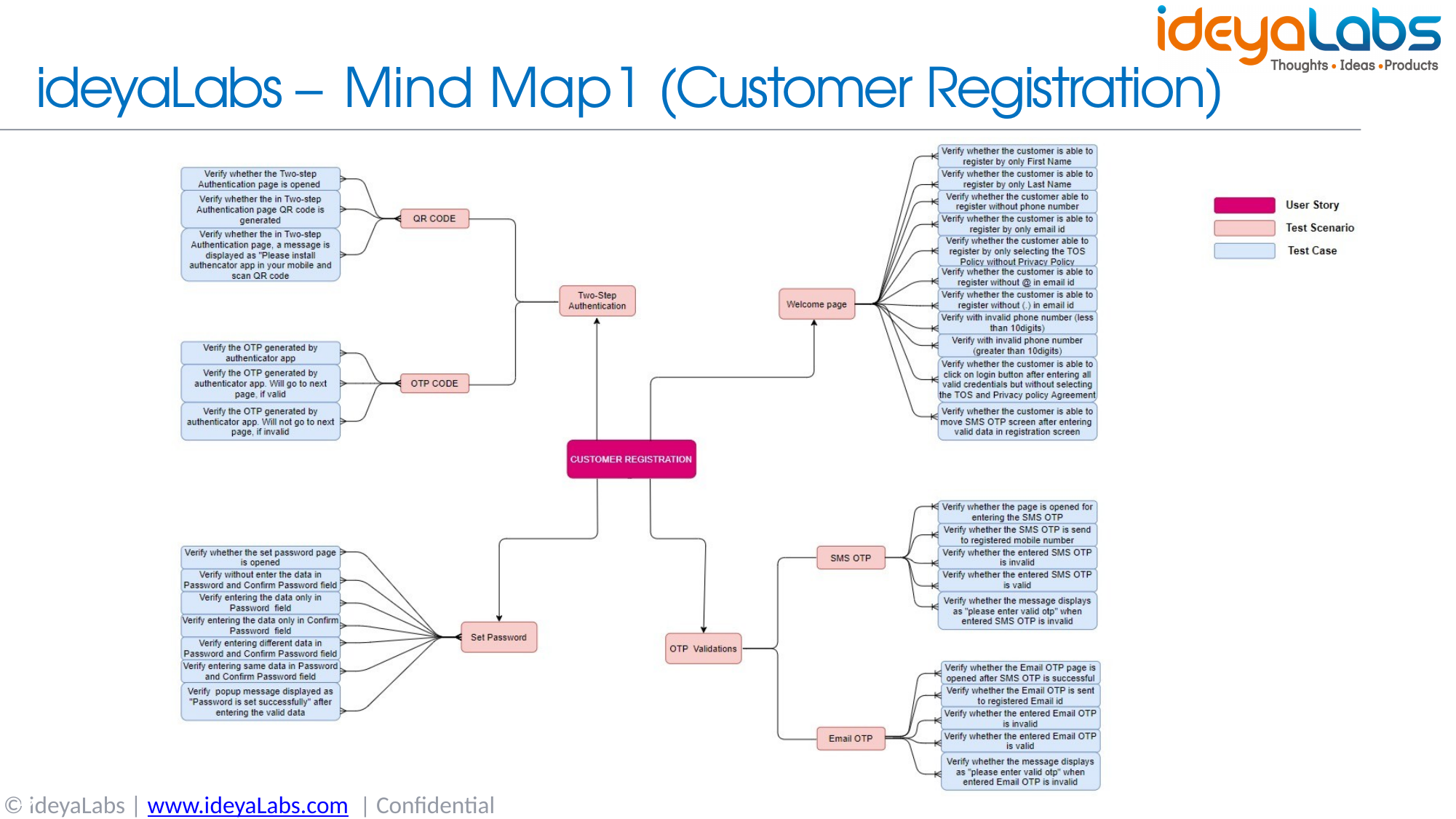

# ideyaLabs – Mind Map1 (Customer Registration)